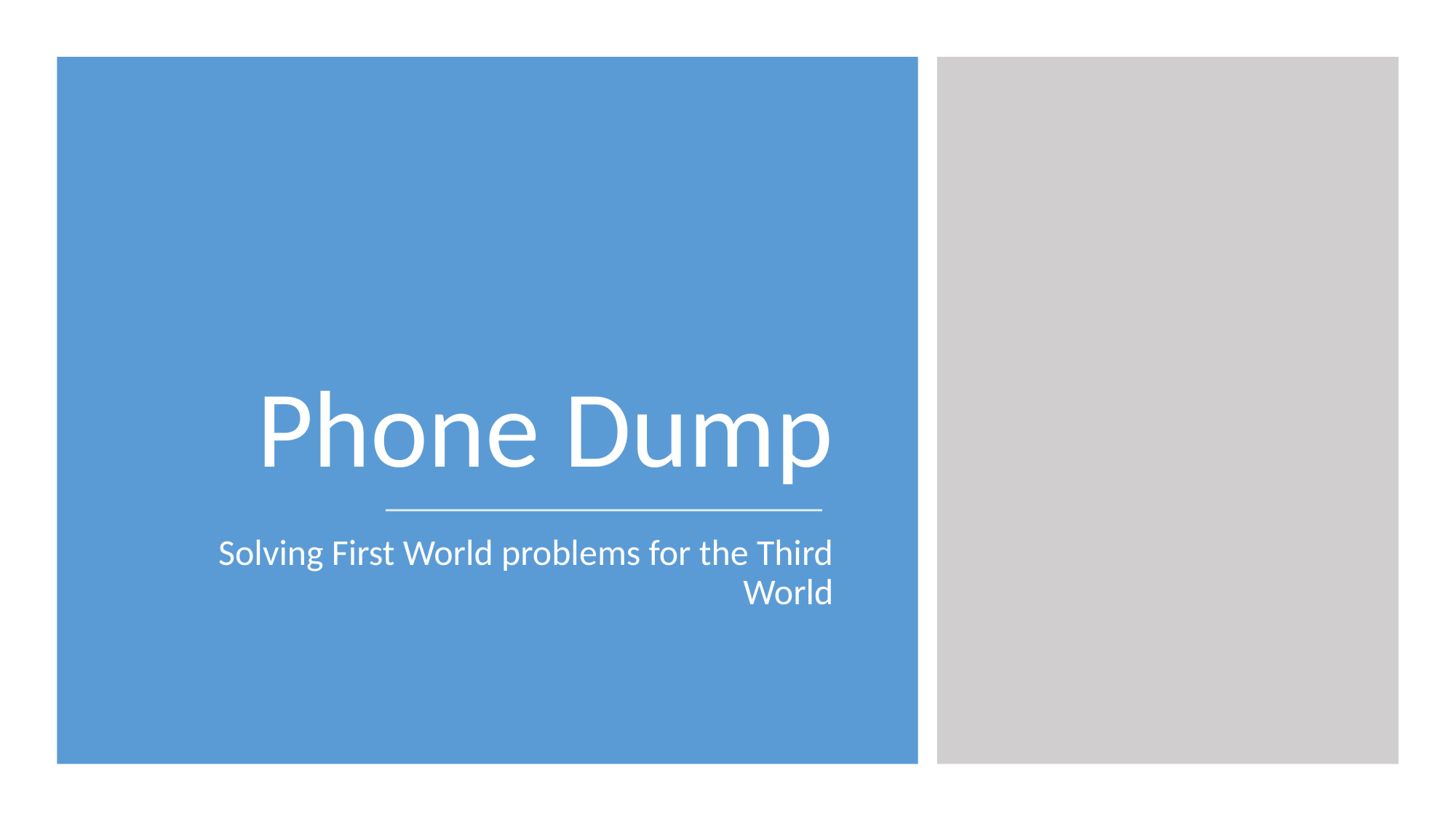

# Phone Dump
Solving First World problems for the Third World